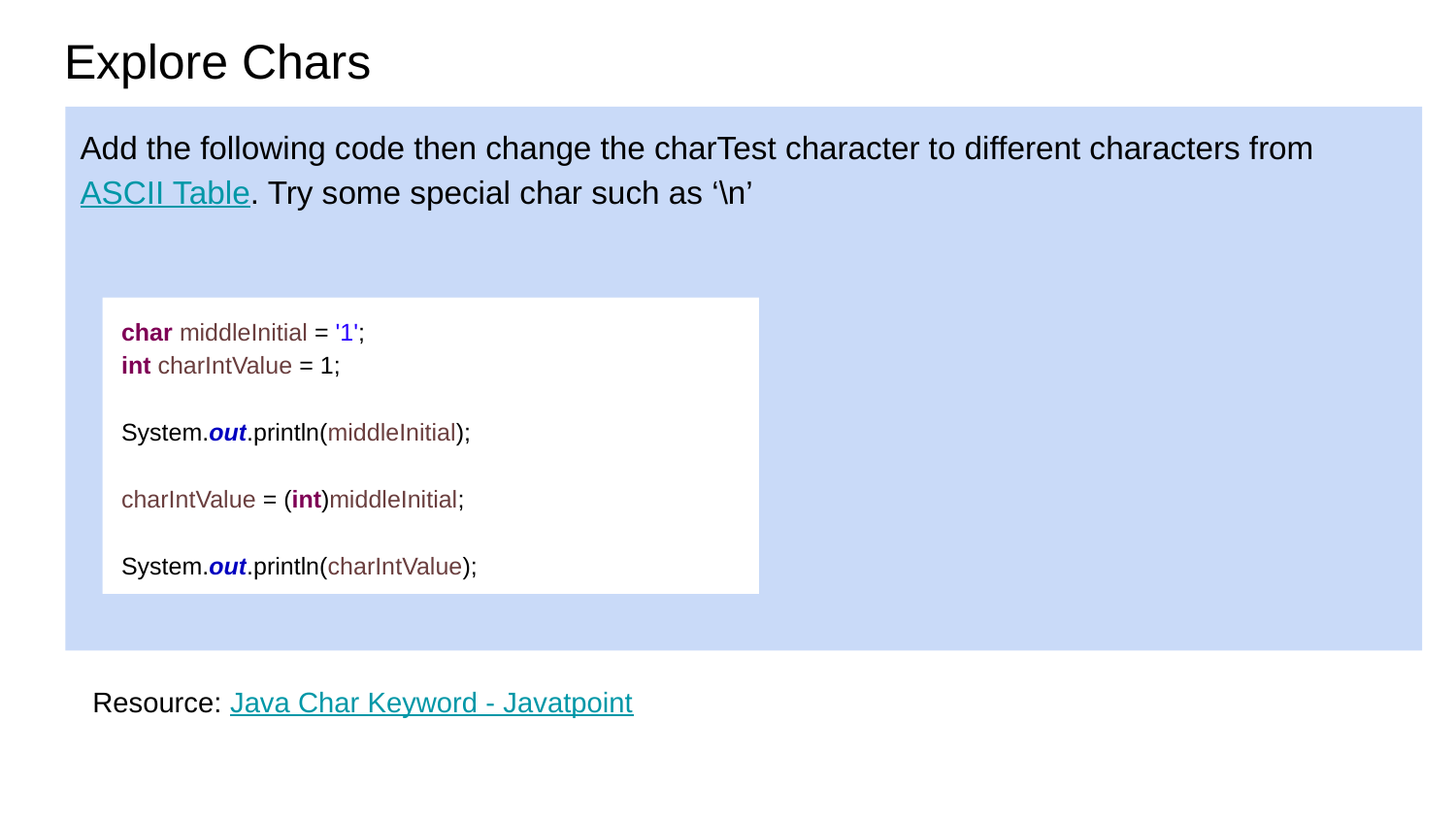

# Explore Chars
Add the following code then change the charTest character to different characters from ASCII Table. Try some special char such as ‘\n’
char middleInitial = '1';
int charIntValue = 1;

System.out.println(middleInitial);

charIntValue = (int)middleInitial;

System.out.println(charIntValue);
Resource: Java Char Keyword - Javatpoint